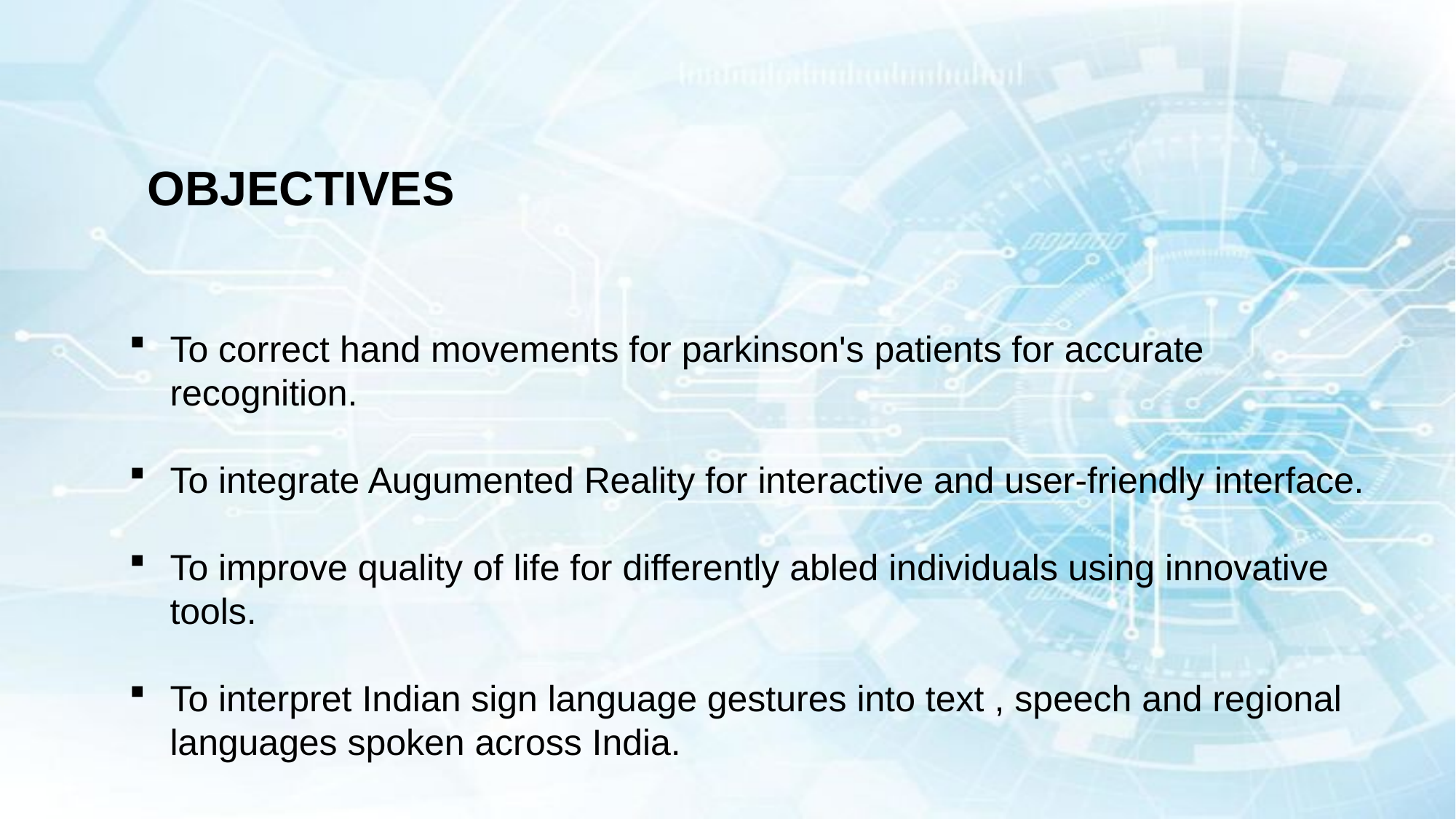

# OBJECTIVES
To correct hand movements for parkinson's patients for accurate recognition.

To integrate Augumented Reality for interactive and user-friendly interface.

To improve quality of life for differently abled individuals using innovative tools.

To interpret Indian sign language gestures into text , speech and regional languages spoken across India.